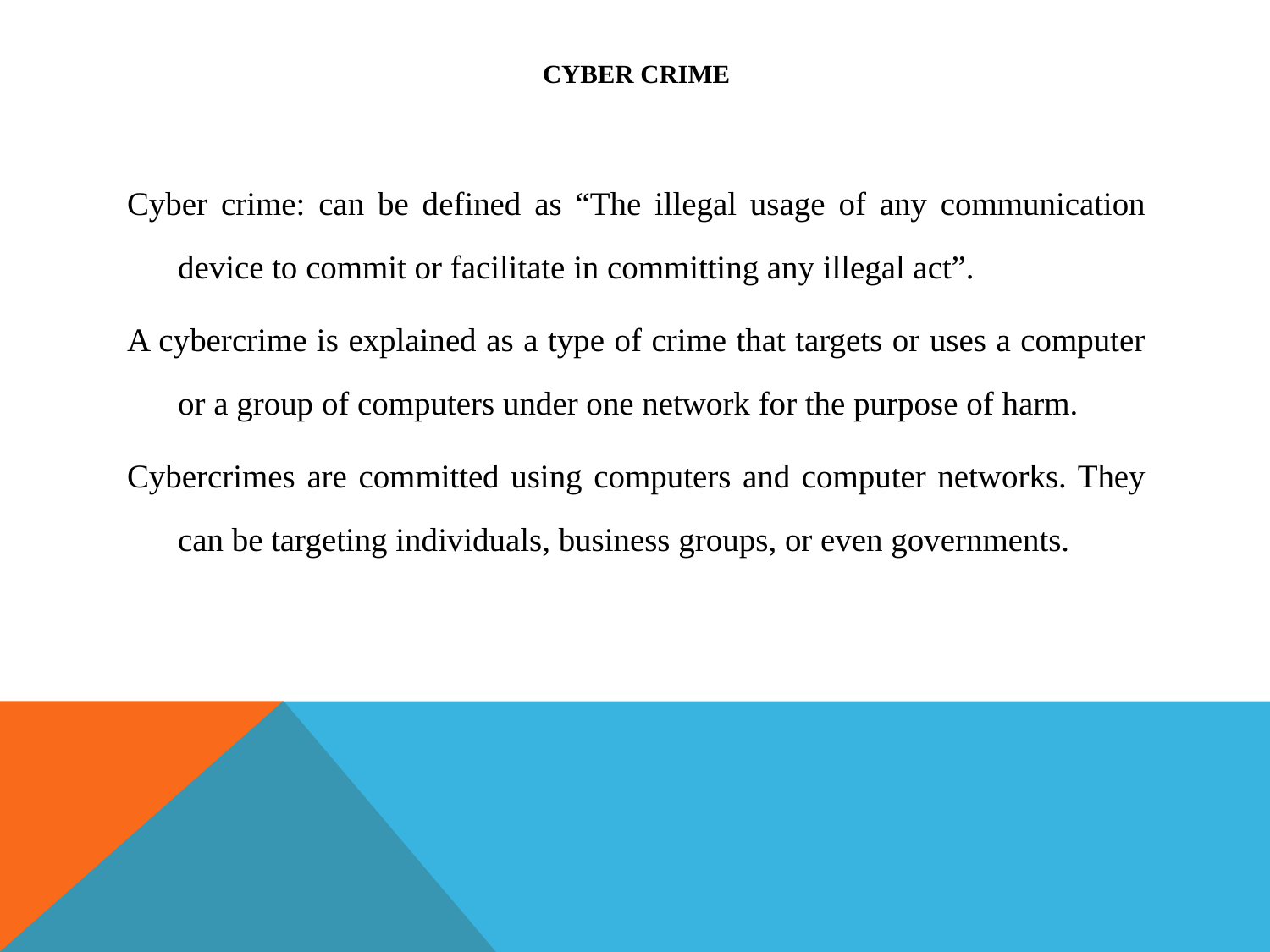

# CYBER CRIME
Cyber crime: can be defined as “The illegal usage of any communication device to commit or facilitate in committing any illegal act”.
A cybercrime is explained as a type of crime that targets or uses a computer or a group of computers under one network for the purpose of harm.
Cybercrimes are committed using computers and computer networks. They can be targeting individuals, business groups, or even governments.